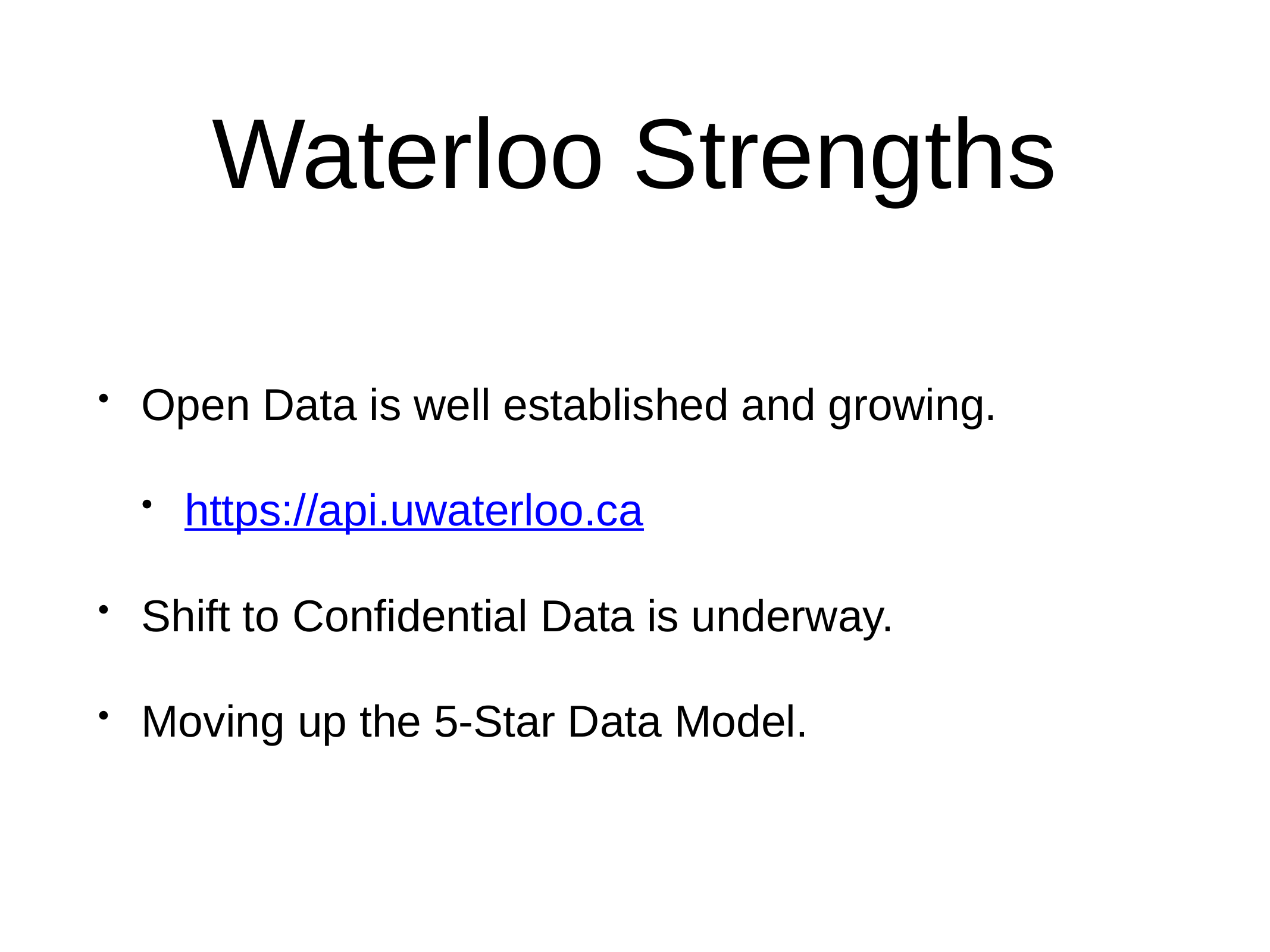

# Waterloo Strengths
Open Data is well established and growing.
https://api.uwaterloo.ca
Shift to Confidential Data is underway.
Moving up the 5-Star Data Model.